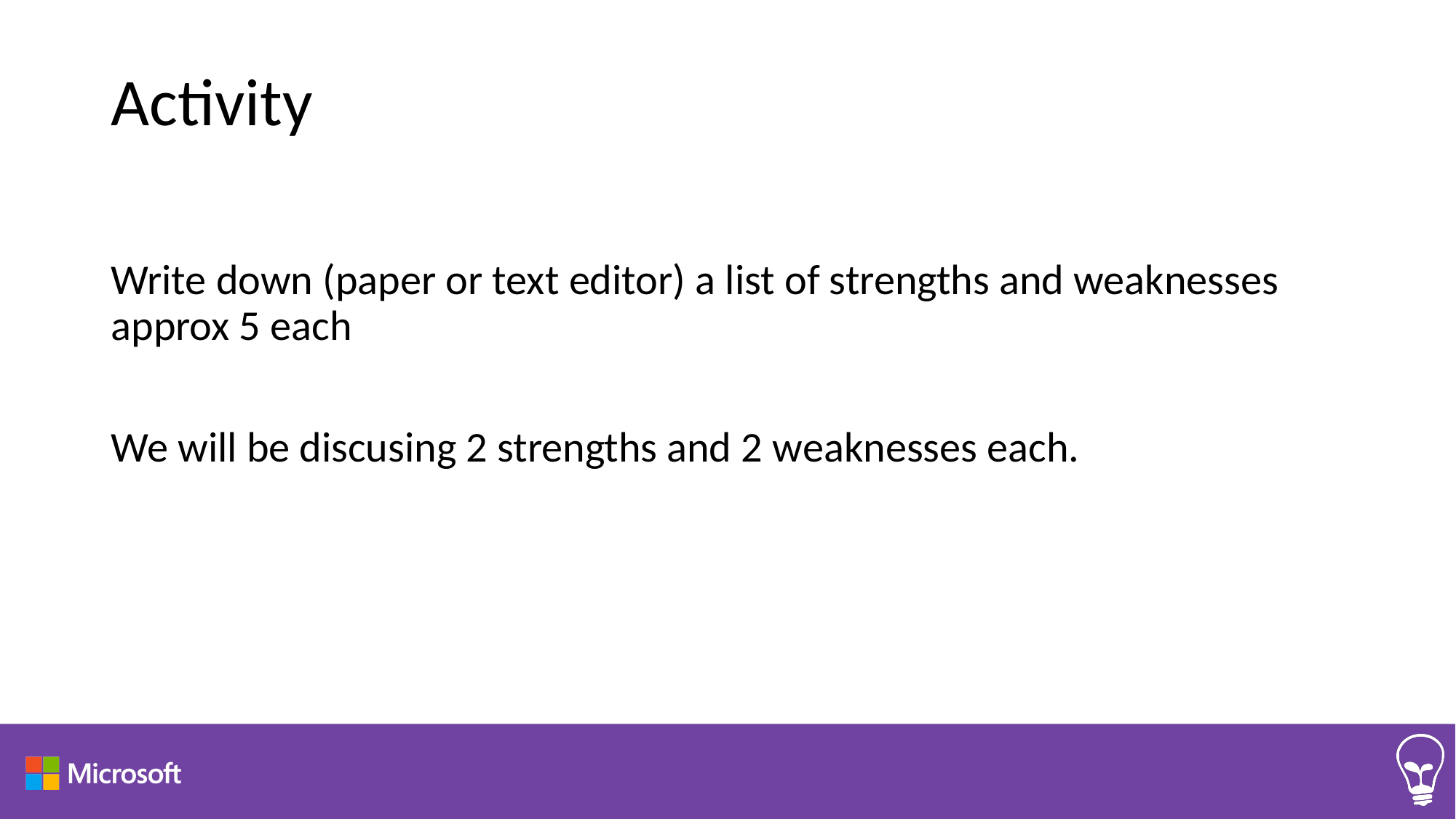

# Activity

Write down (paper or text editor) a list of strengths and weaknesses approx 5 each

We will be discusing 2 strengths and 2 weaknesses each.